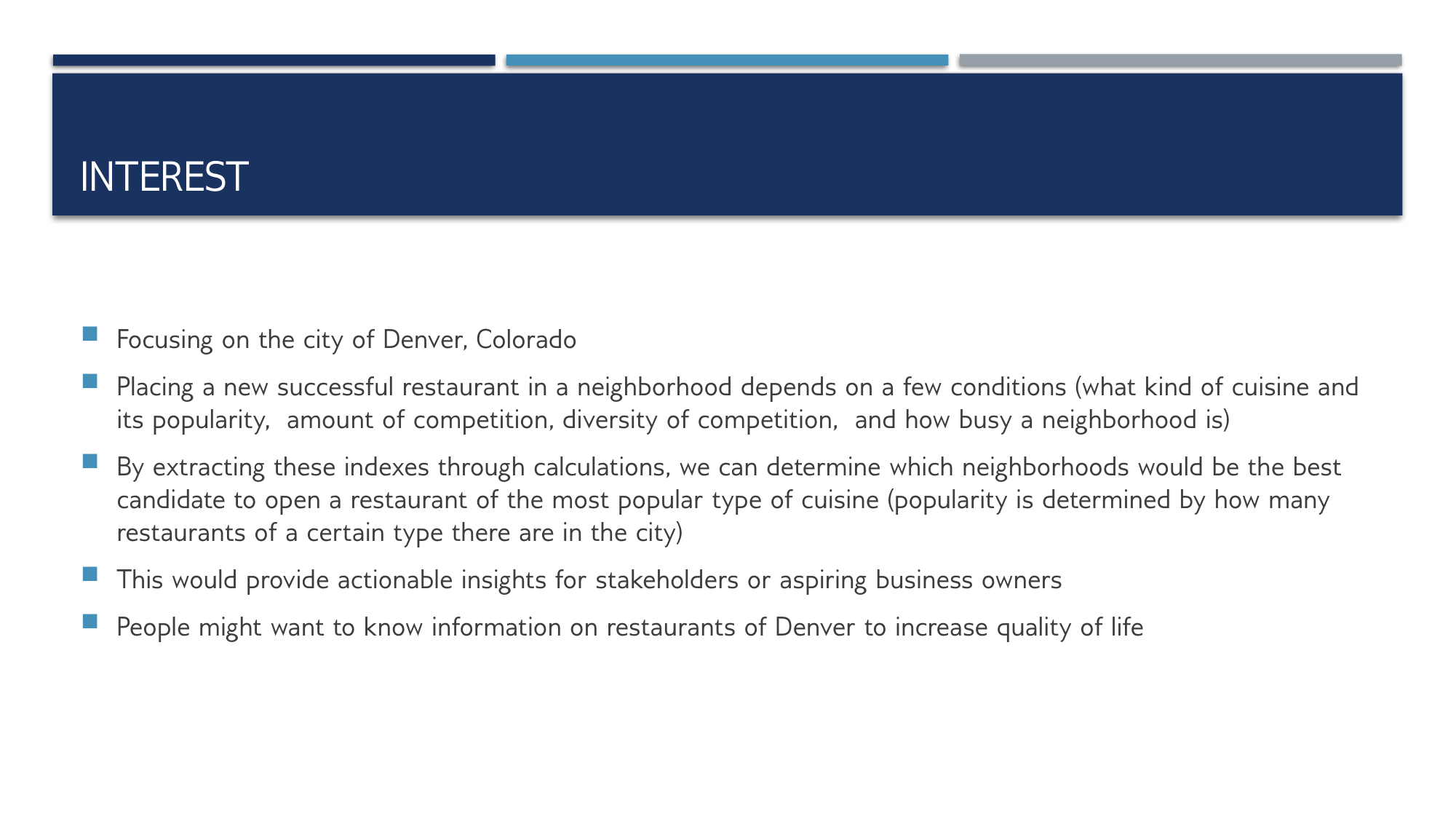

# interest
Focusing on the city of Denver, Colorado
Placing a new successful restaurant in a neighborhood depends on a few conditions (what kind of cuisine and its popularity,  amount of competition, diversity of competition,  and how busy a neighborhood is)
By extracting these indexes through calculations, we can determine which neighborhoods would be the best candidate to open a restaurant of the most popular type of cuisine (popularity is determined by how many restaurants of a certain type there are in the city)
This would provide actionable insights for stakeholders or aspiring business owners
People might want to know information on restaurants of Denver to increase quality of life